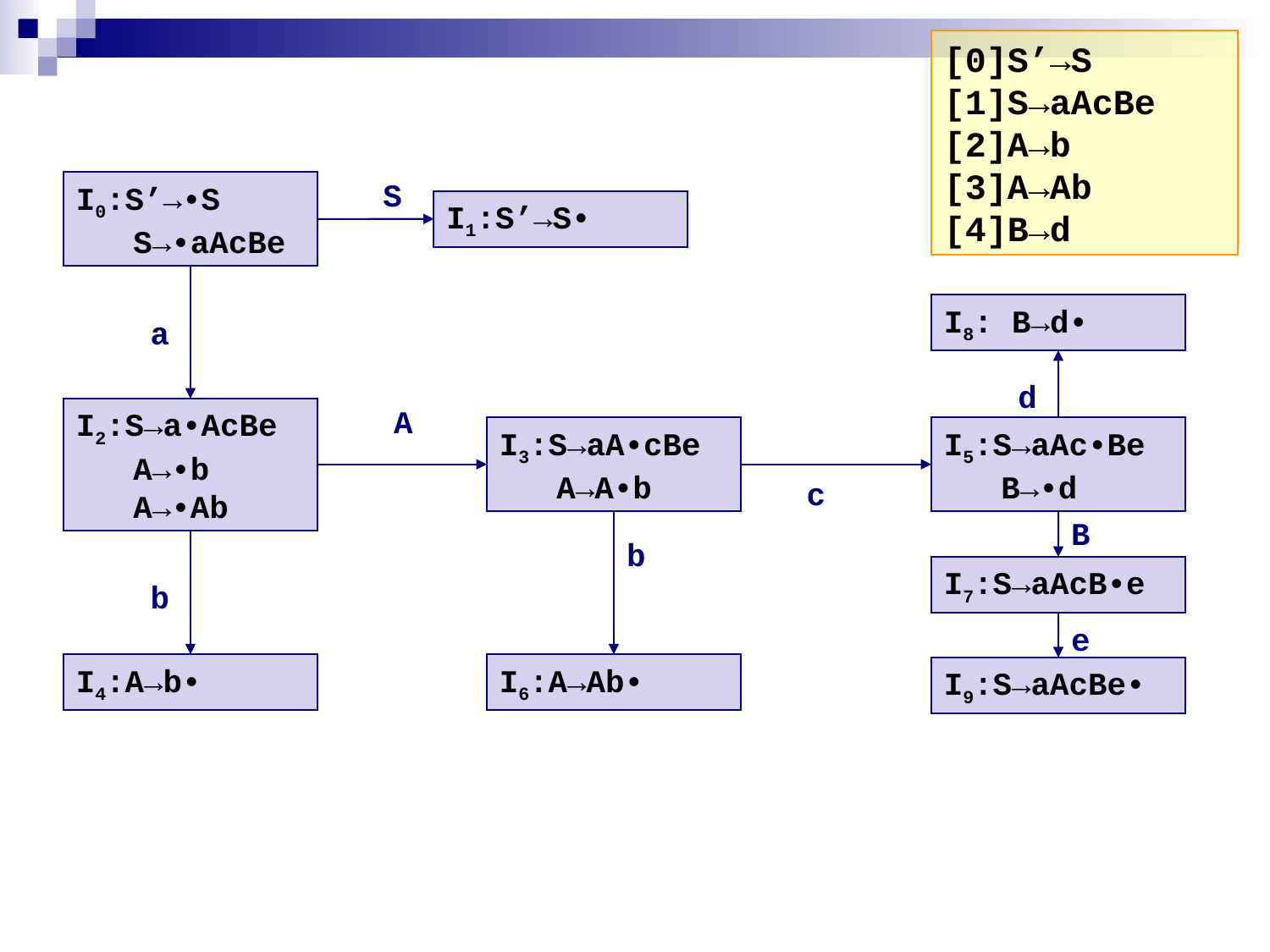

[0]S’→S
[1]S→aAcBe
[2]A→b
[3]A→Ab
[4]B→d
S
I0:S’→•S
   S→•aAcBe
I1:S’→S•
I8: B→d•
a
d
A
I2:S→a•AcBe
   A→•b
   A→•Ab
I3:S→aA•cBe
   A→A•b
I5:S→aAc•Be
   B→•d
c
B
b
I7:S→aAcB•e
b
e
I4:A→b•
I6:A→Ab•
I9:S→aAcBe•